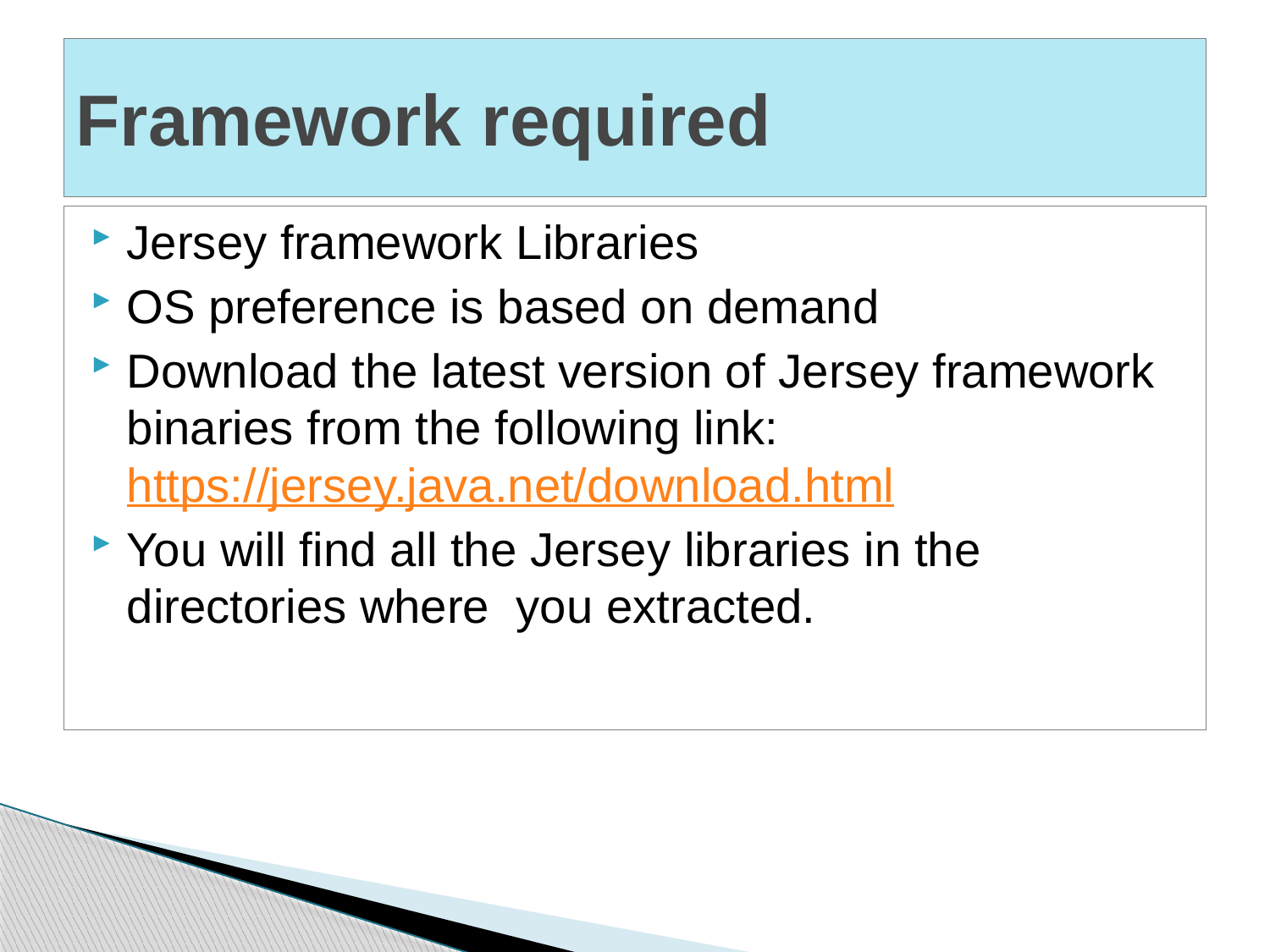

# Framework required
Jersey framework Libraries
OS preference is based on demand
Download the latest version of Jersey framework binaries from the following link:  https://jersey.java.net/download.html
You will find all the Jersey libraries in the directories where  you extracted.